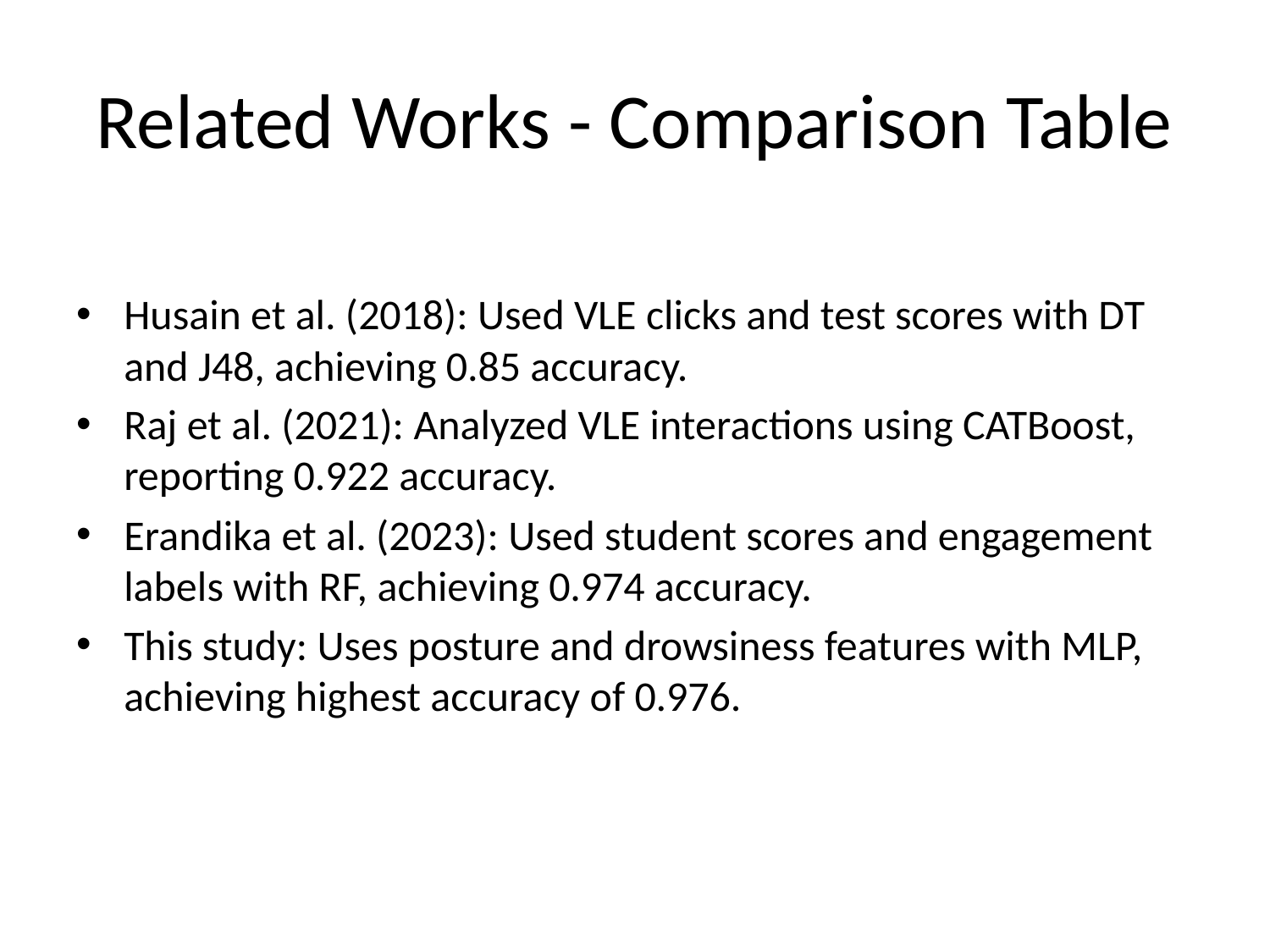

# Related Works - Comparison Table

Husain et al. (2018): Used VLE clicks and test scores with DT and J48, achieving 0.85 accuracy.
Raj et al. (2021): Analyzed VLE interactions using CATBoost, reporting 0.922 accuracy.
Erandika et al. (2023): Used student scores and engagement labels with RF, achieving 0.974 accuracy.
This study: Uses posture and drowsiness features with MLP, achieving highest accuracy of 0.976.